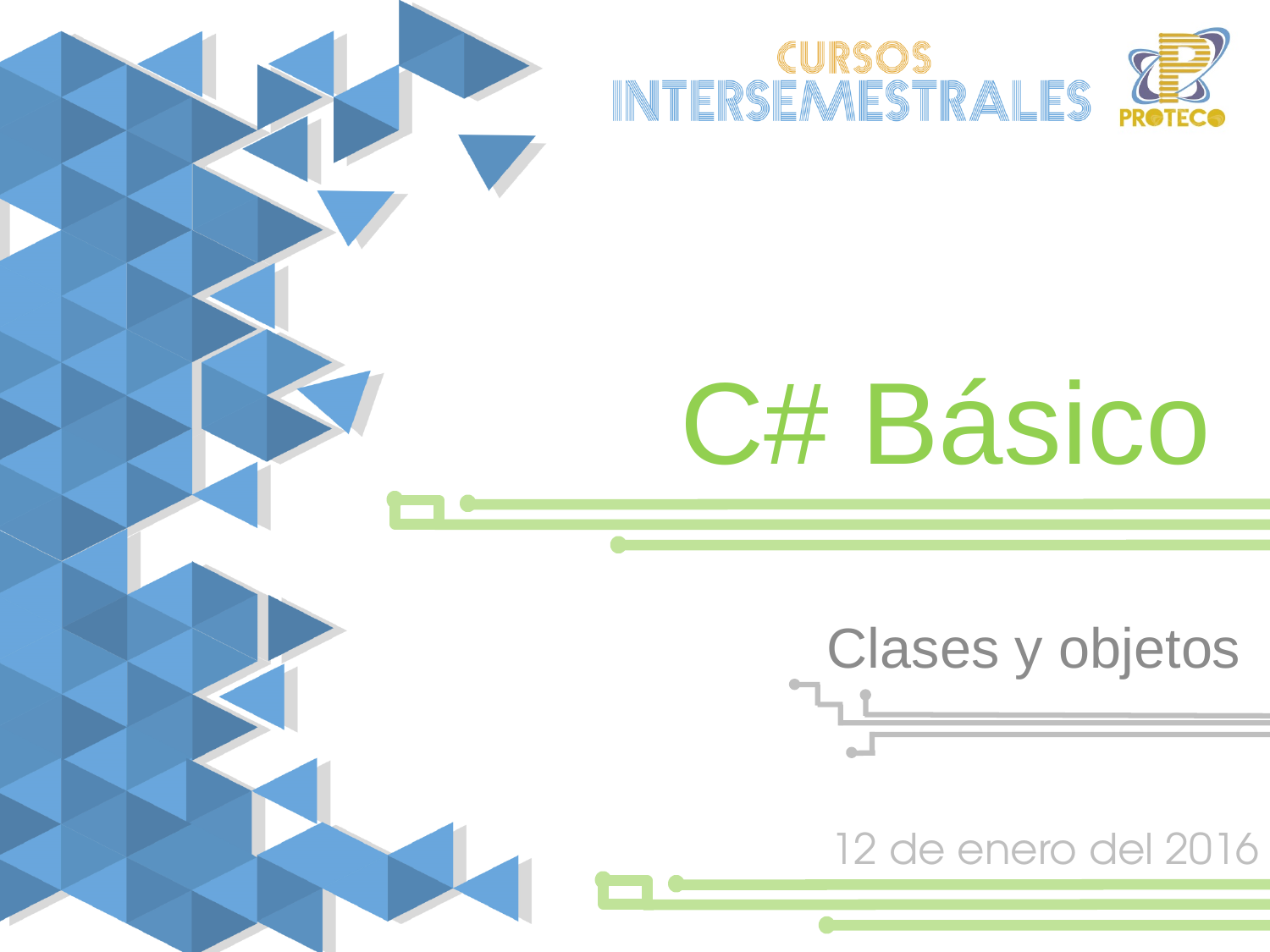

C# Básico
Clases y objetos
12 de enero del 2016